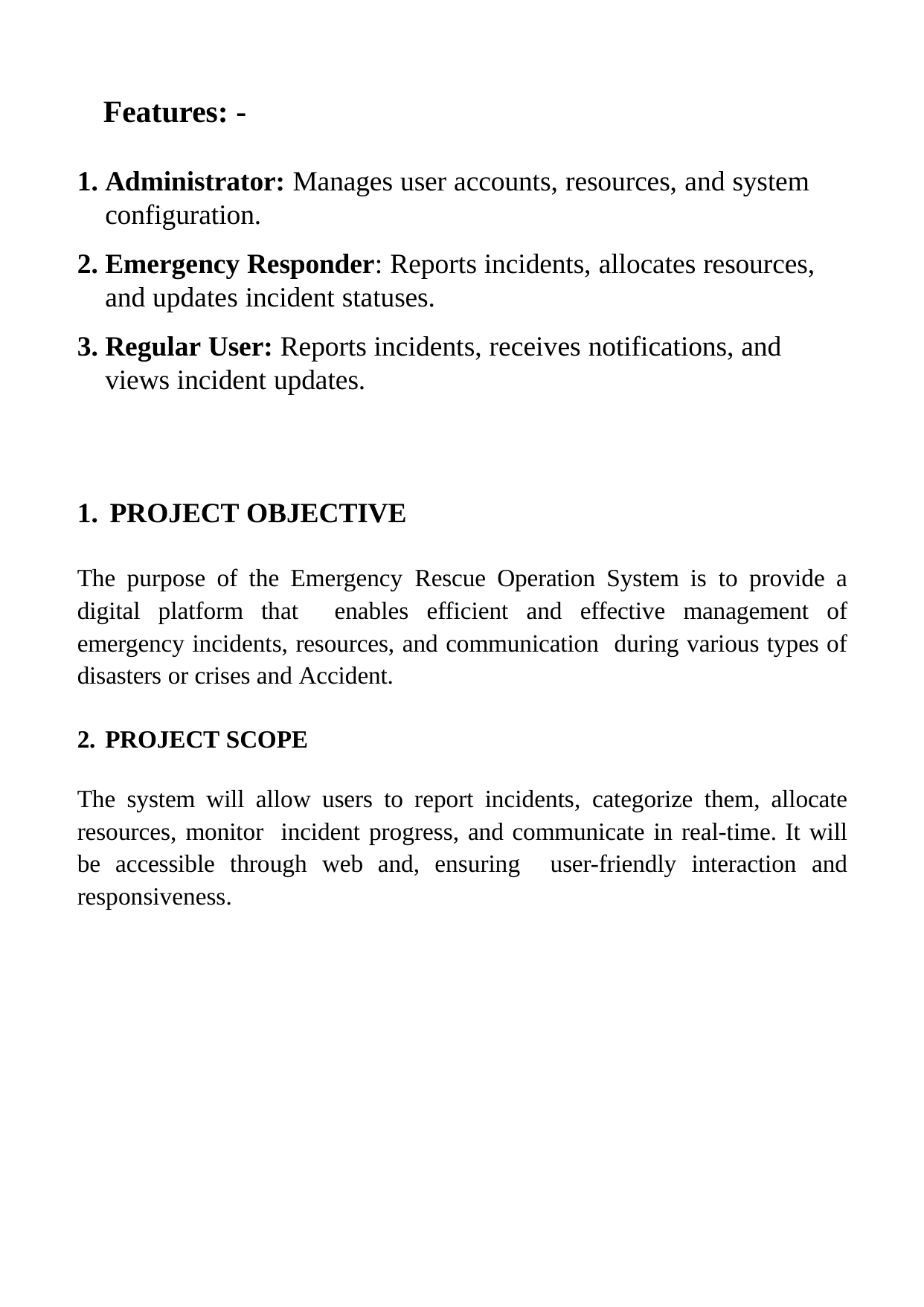

Features: -

Administrator: Manages user accounts, resources, and system configuration.
Emergency Responder: Reports incidents, allocates resources, and updates incident statuses.
Regular User: Reports incidents, receives notifications, and views incident updates.

PROJECT OBJECTIVE

The purpose of the Emergency Rescue Operation System is to provide a digital platform that  enables efficient and effective management of emergency incidents, resources, and communication  during various types of disasters or crises and Accident.

PROJECT SCOPE

The system will allow users to report incidents, categorize them, allocate resources, monitor  incident progress, and communicate in real-time. It will be accessible through web and, ensuring  user-friendly interaction and responsiveness.